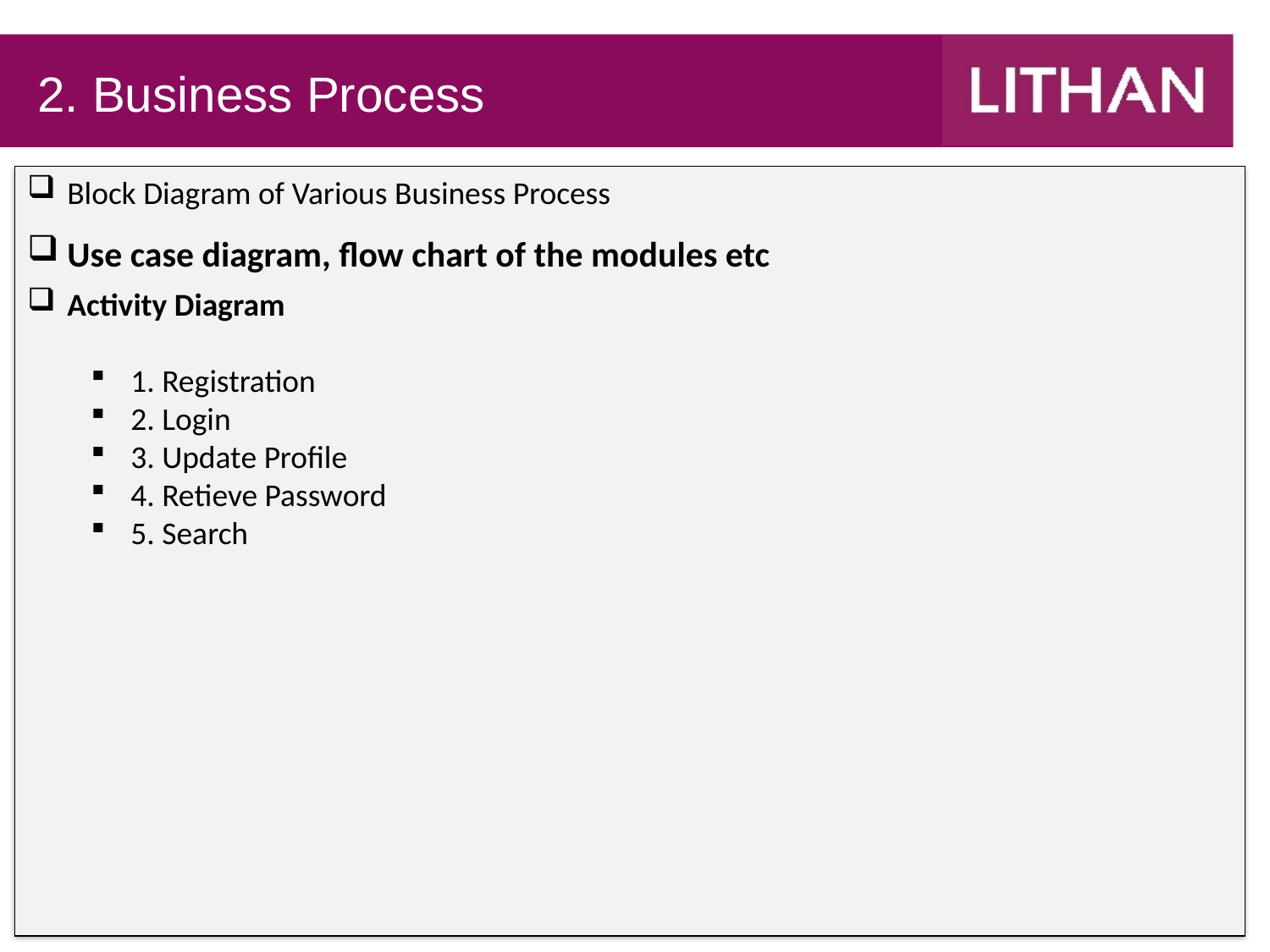

# 2. Business Process
Block Diagram of Various Business Process
Use case diagram, flow chart of the modules etc
Activity Diagram

1. Registration
2. Login
3. Update Profile
4. Retieve Password
5. Search